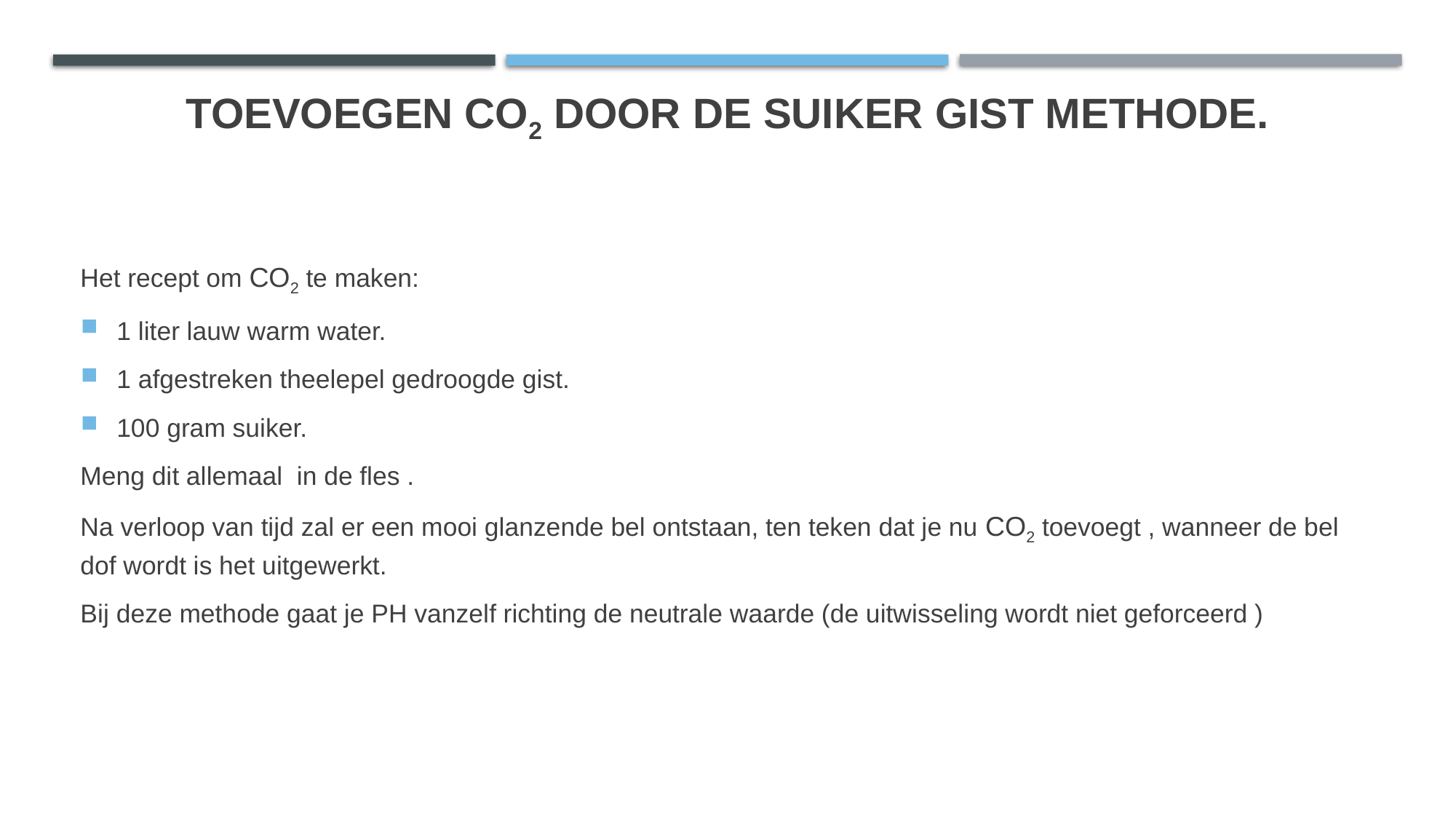

# Toevoegen CO2 door de suiker gist methode.
Het recept om CO2 te maken:
1 liter lauw warm water.
1 afgestreken theelepel gedroogde gist.
100 gram suiker.
Meng dit allemaal  in de fles .
Na verloop van tijd zal er een mooi glanzende bel ontstaan, ten teken dat je nu CO2 toevoegt , wanneer de bel dof wordt is het uitgewerkt.
Bij deze methode gaat je PH vanzelf richting de neutrale waarde (de uitwisseling wordt niet geforceerd )